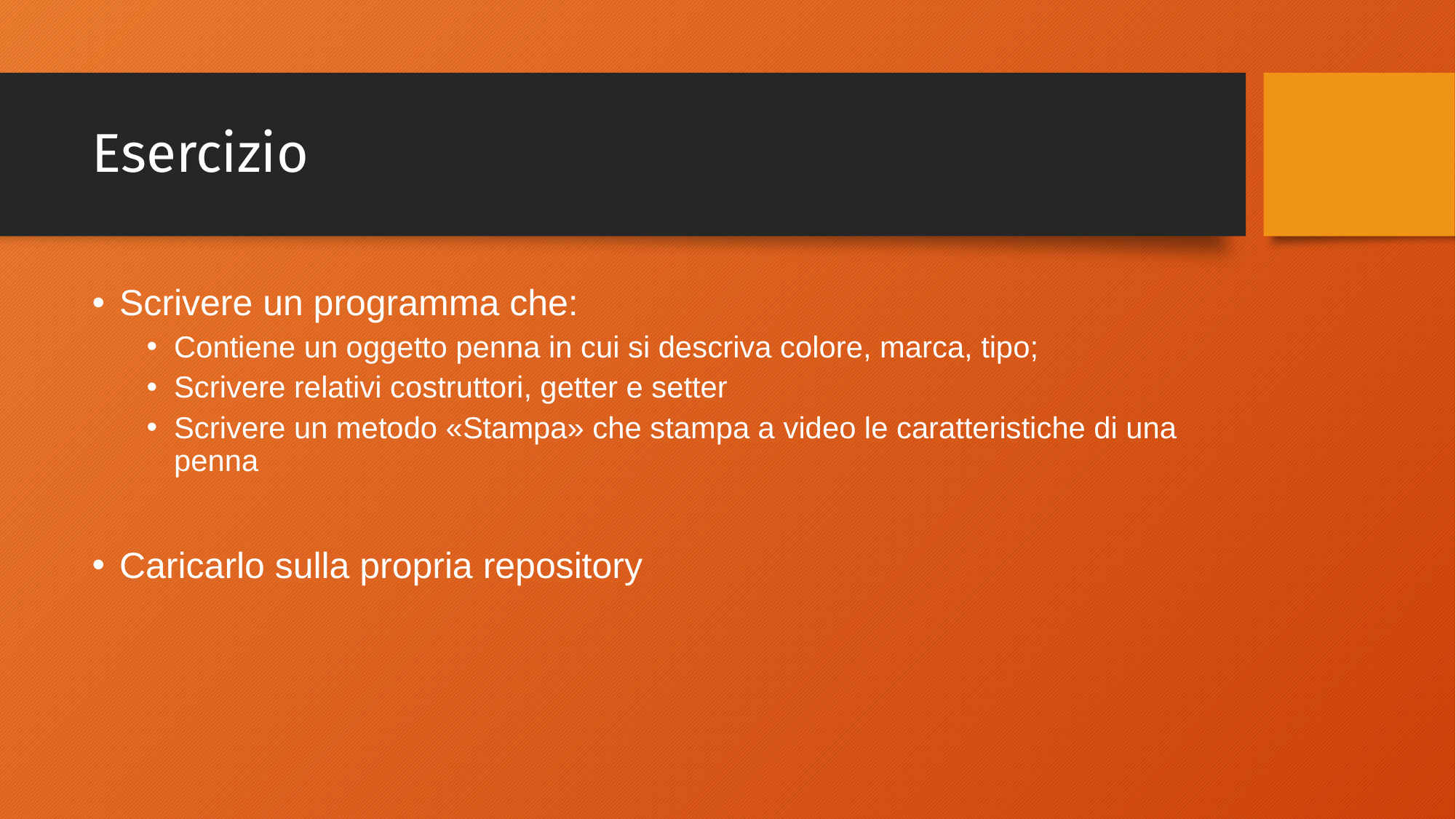

# Esercizio
Scrivere un programma che:
Contiene un oggetto penna in cui si descriva colore, marca, tipo;
Scrivere relativi costruttori, getter e setter
Scrivere un metodo «Stampa» che stampa a video le caratteristiche di una penna

Caricarlo sulla propria repository